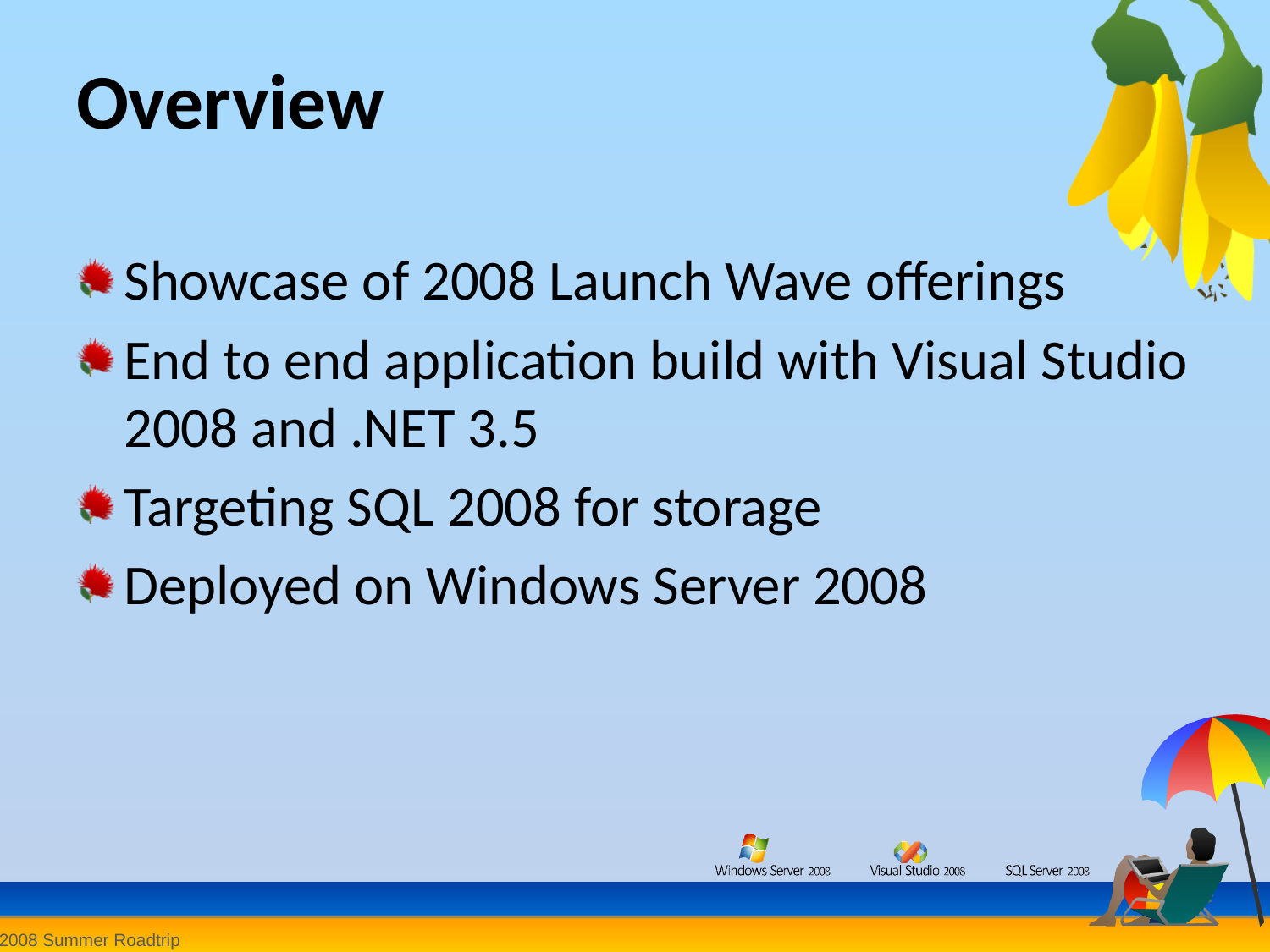

# Overview

Showcase of 2008 Launch Wave offerings
End to end application build with Visual Studio 2008 and .NET 3.5
Targeting SQL 2008 for storage
Deployed on Windows Server 2008